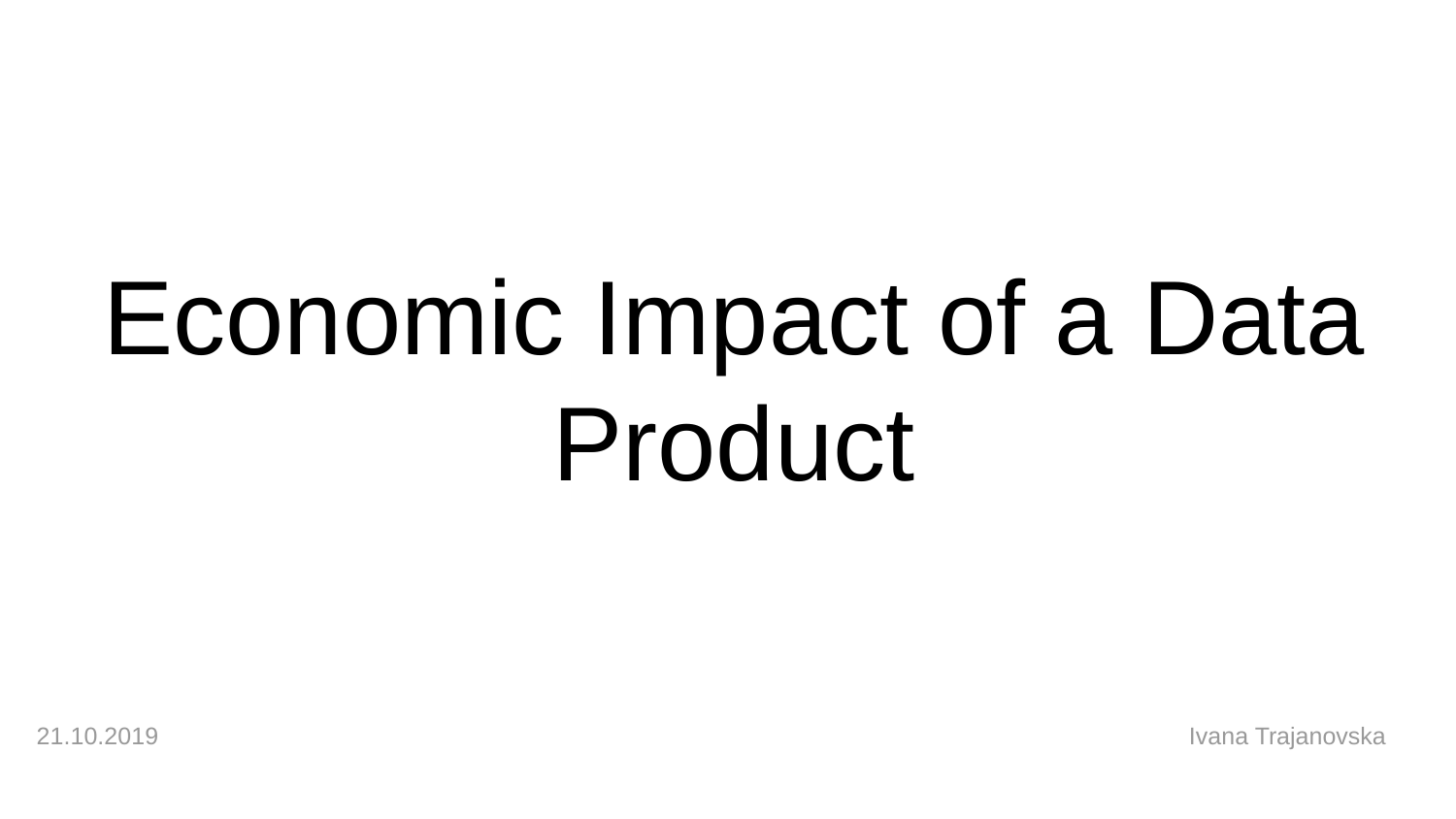

# Economic Impact of a Data Product
21.10.2019
Ivana Trajanovska